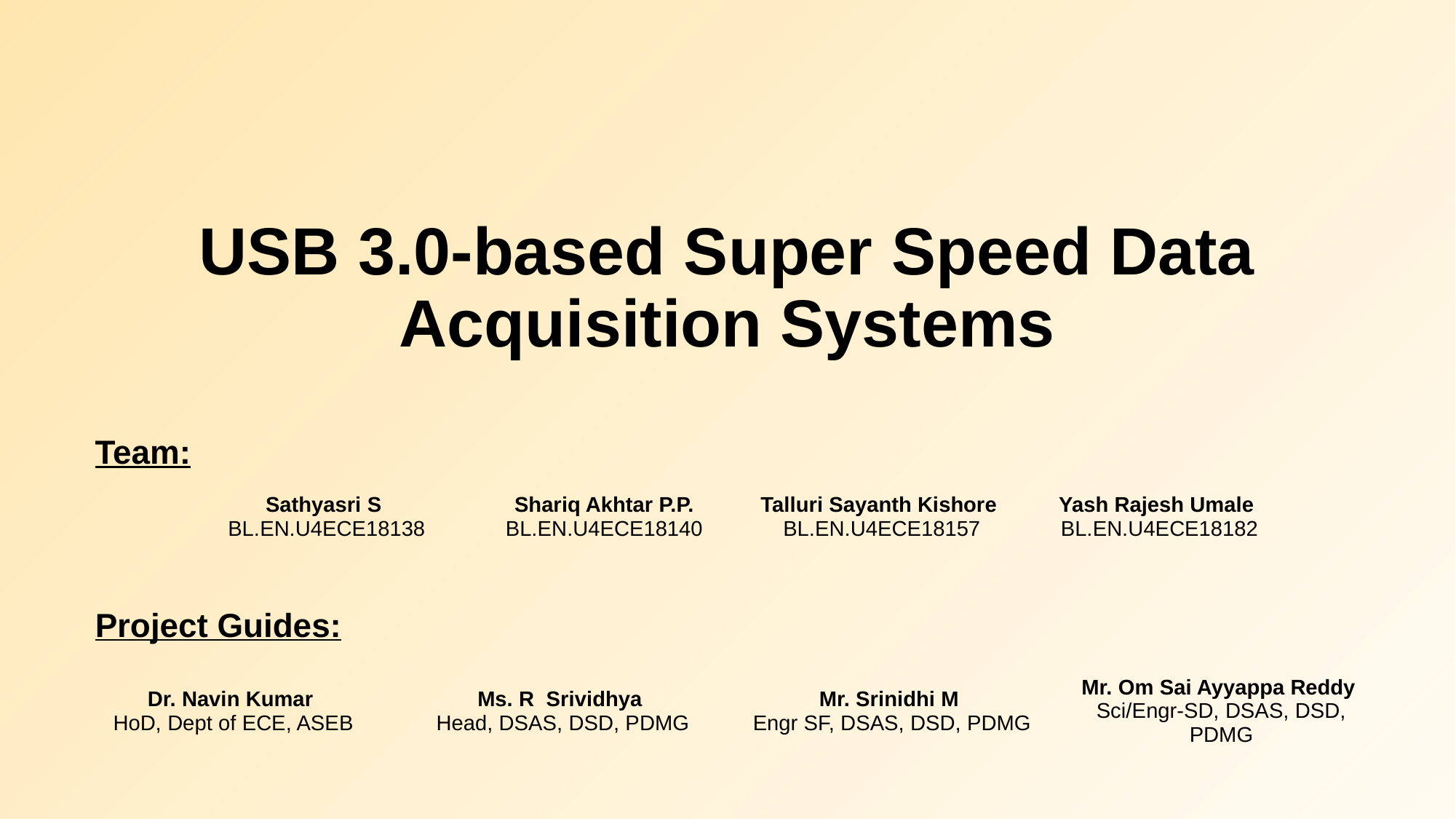

# USB 3.0-based Super Speed Data Acquisition Systems
Team:
| Sathyasri S BL.EN.U4ECE18138 | Shariq Akhtar P.P. BL.EN.U4ECE18140 | Talluri Sayanth Kishore BL.EN.U4ECE18157 | Yash Rajesh Umale BL.EN.U4ECE18182 |
| --- | --- | --- | --- |
Project Guides:

| Dr. Navin Kumar HoD, Dept of ECE, ASEB | Ms. R Srividhya Head, DSAS, DSD, PDMG | Mr. Srinidhi M Engr SF, DSAS, DSD, PDMG | Mr. Om Sai Ayyappa Reddy Sci/Engr-SD, DSAS, DSD, PDMG |
| --- | --- | --- | --- |